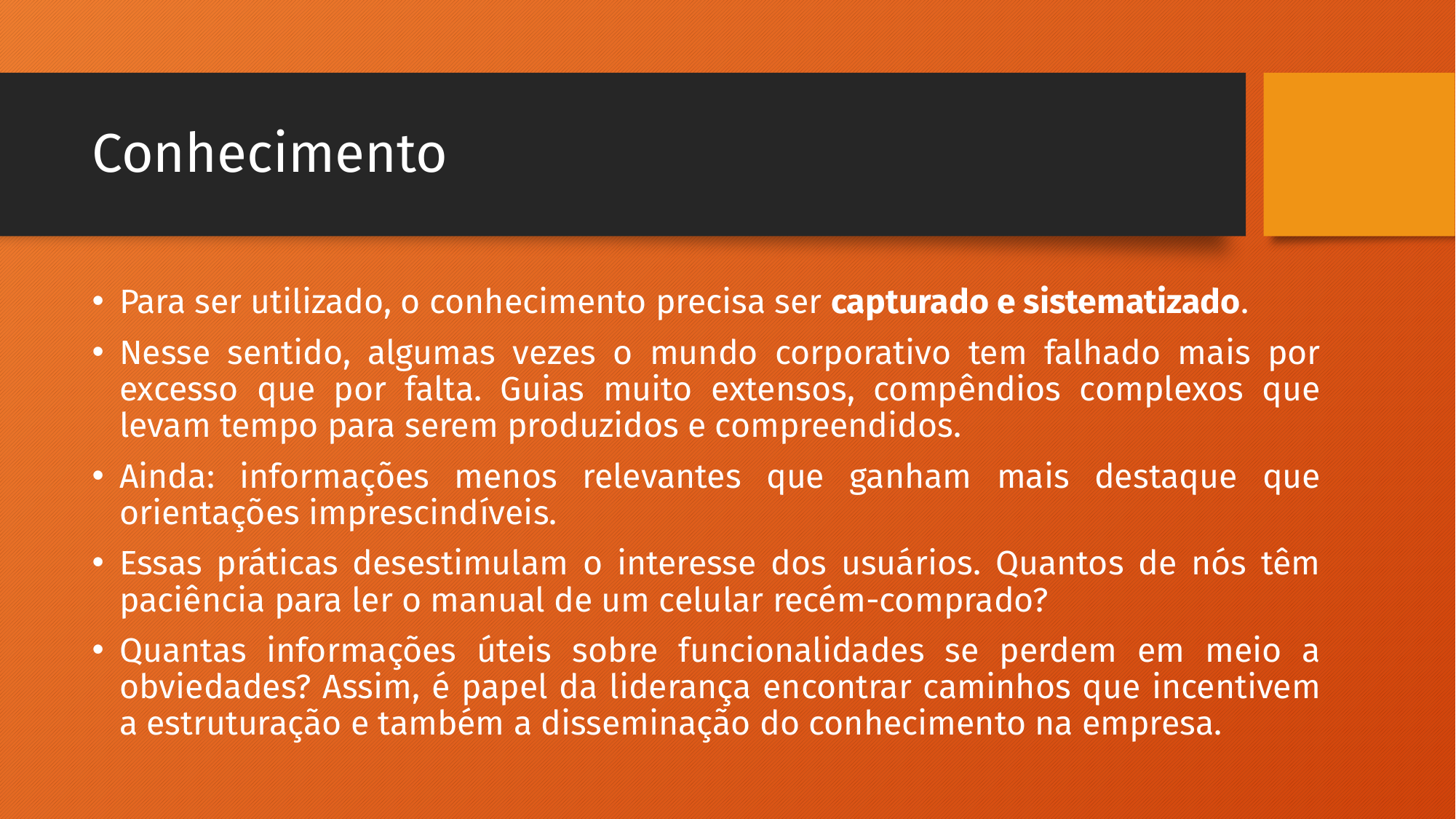

# Conhecimento
Para ser utilizado, o conhecimento precisa ser capturado e sistematizado.
Nesse sentido, algumas vezes o mundo corporativo tem falhado mais por excesso que por falta. Guias muito extensos, compêndios complexos que levam tempo para serem produzidos e compreendidos.
Ainda: informações menos relevantes que ganham mais destaque que orientações imprescindíveis.
Essas práticas desestimulam o interesse dos usuários. Quantos de nós têm paciência para ler o manual de um celular recém-comprado?
Quantas informações úteis sobre funcionalidades se perdem em meio a obviedades? Assim, é papel da liderança encontrar caminhos que incentivem a estruturação e também a disseminação do conhecimento na empresa.